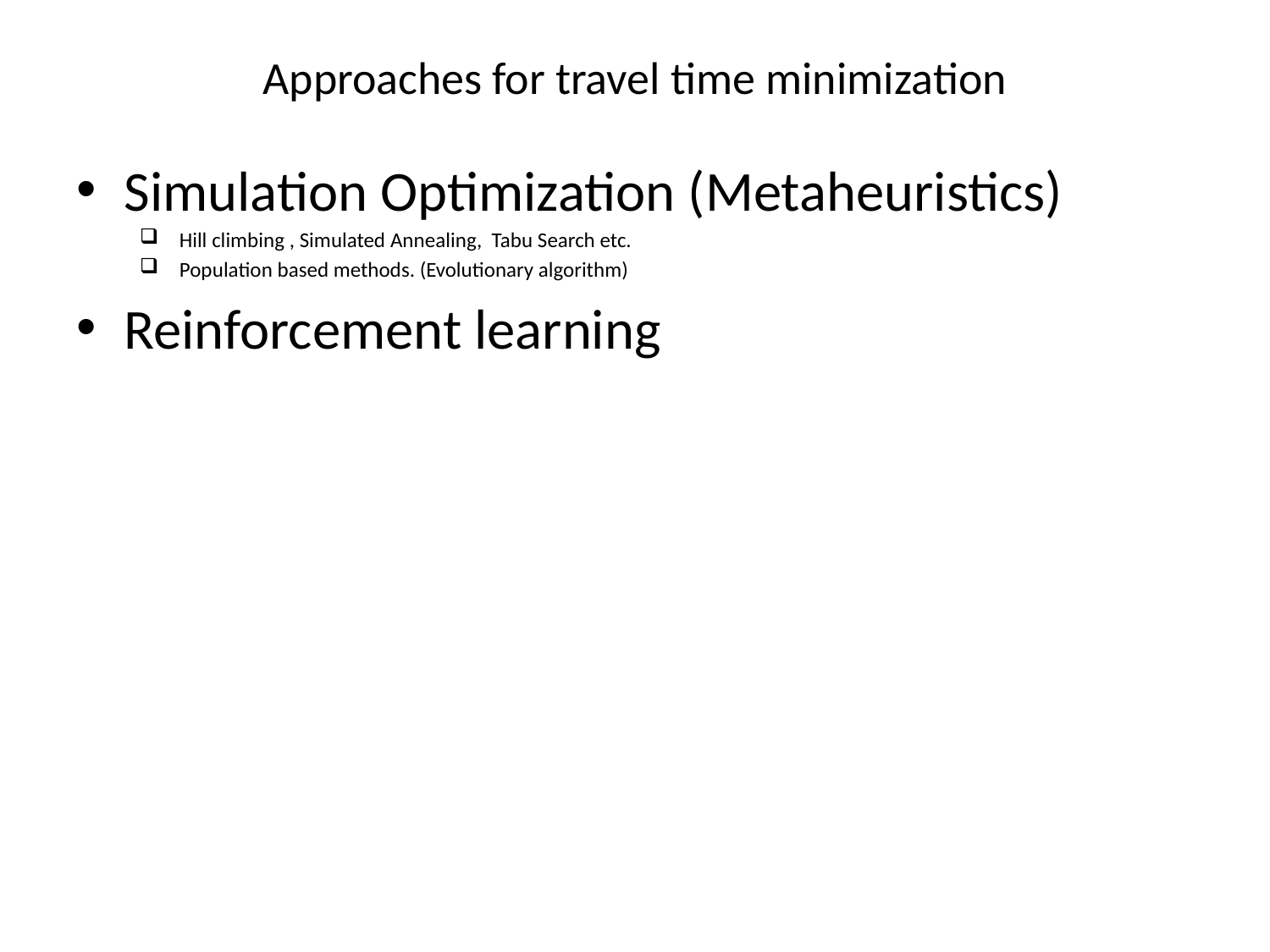

# Approaches for travel time minimization
Simulation Optimization (Metaheuristics)
Hill climbing , Simulated Annealing,  Tabu Search etc.
Population based methods. (Evolutionary algorithm)
Reinforcement learning